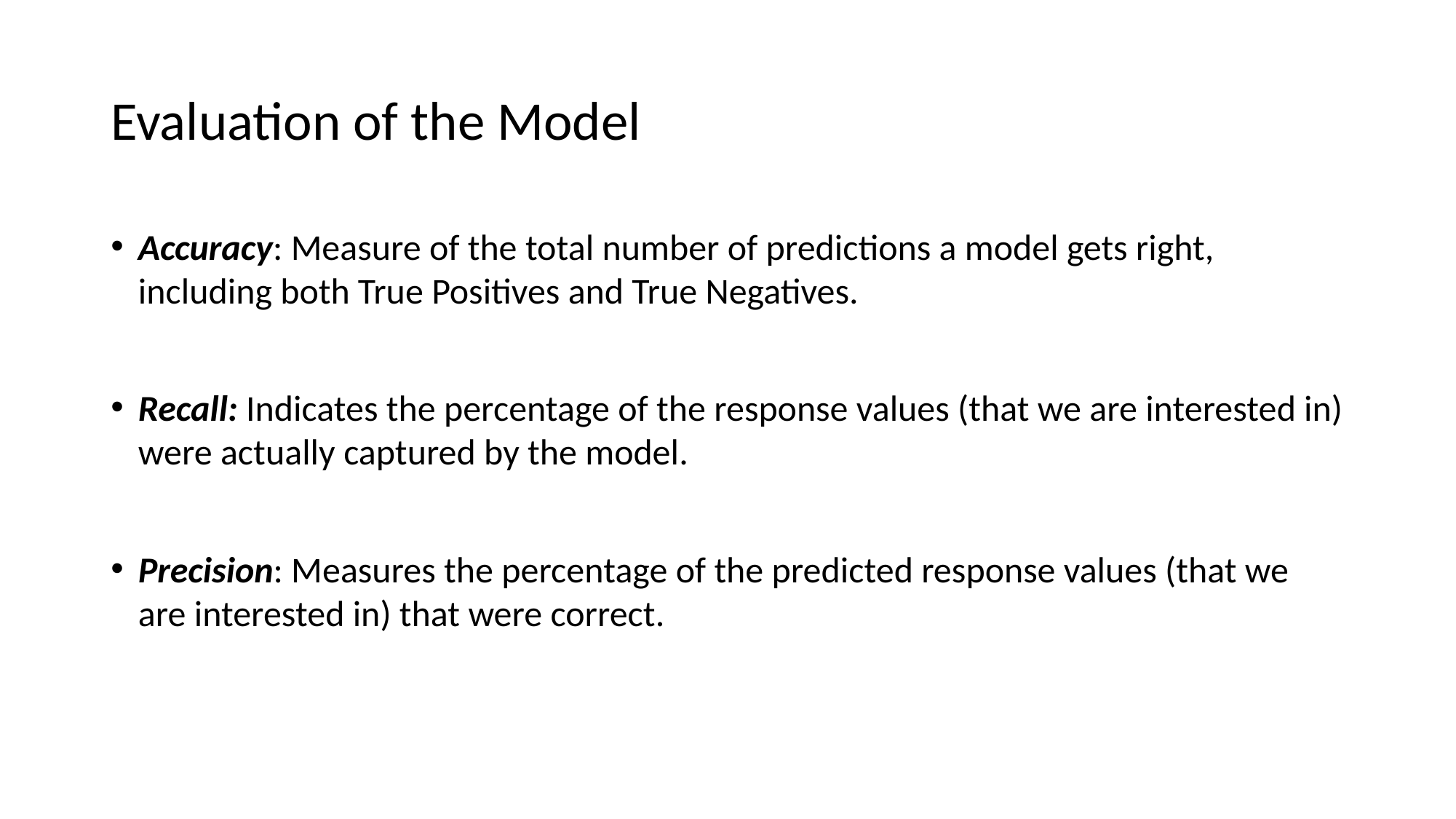

# Evaluation of the Model
Accuracy: Measure of the total number of predictions a model gets right, including both True Positives and True Negatives.

Recall: Indicates the percentage of the response values (that we are interested in) were actually captured by the model.

Precision: Measures the percentage of the predicted response values (that we are interested in) that were correct.